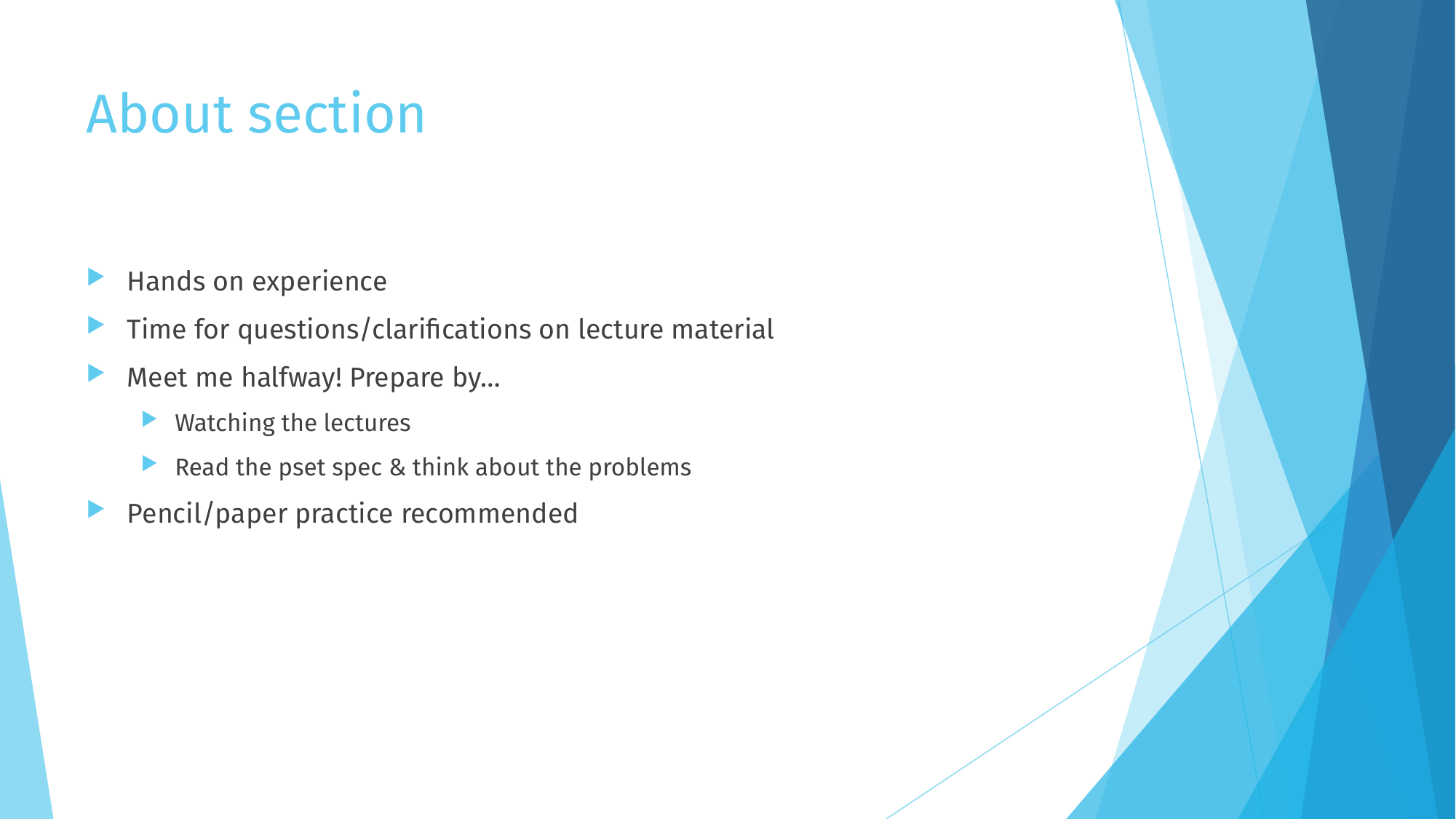

# About section
Hands on experience
Time for questions/clarifications on lecture material
Meet me halfway! Prepare by…
Watching the lectures
Read the pset spec & think about the problems
Pencil/paper practice recommended